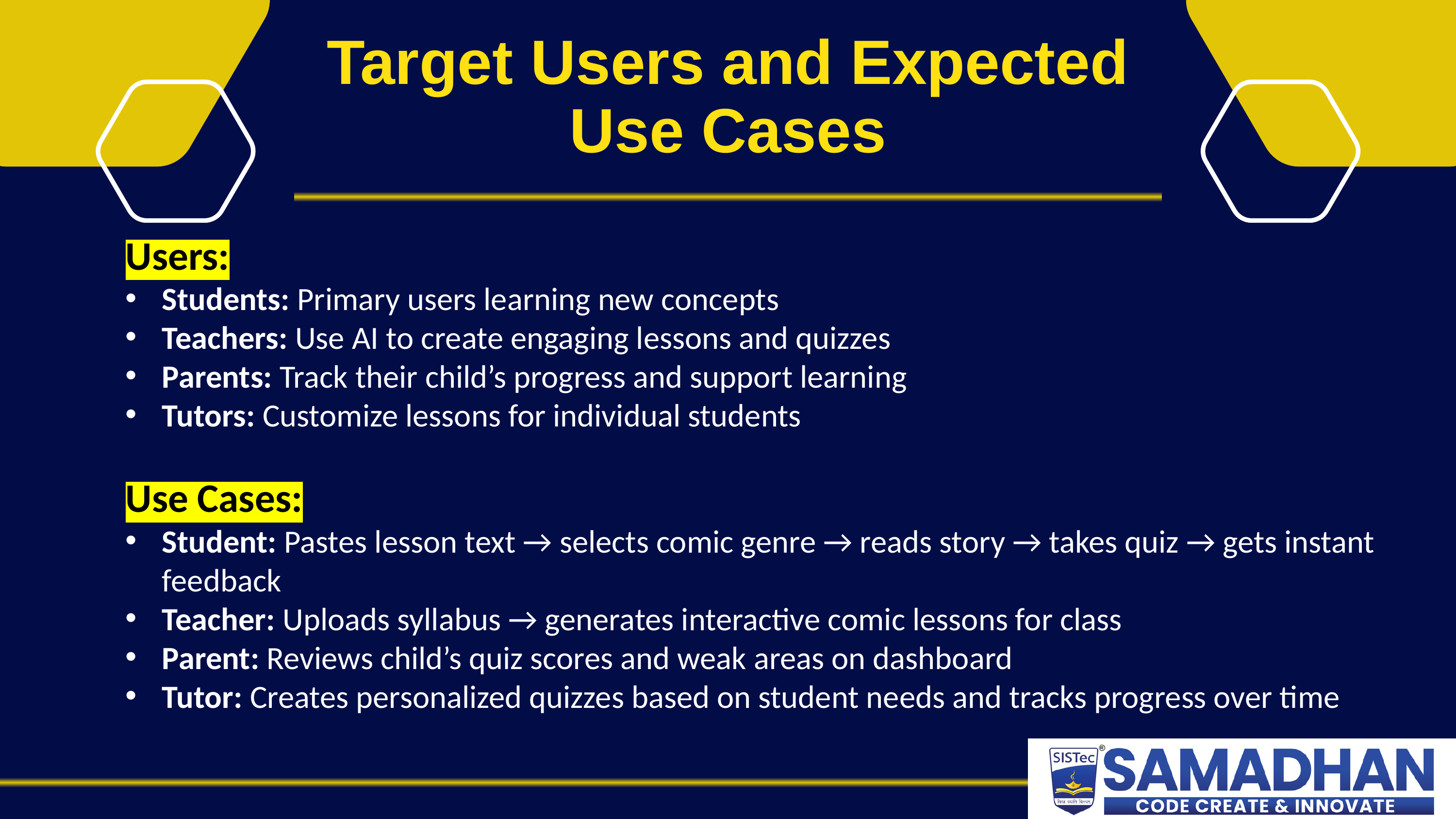

Target Users and Expected Use Cases

Users:
Students: Primary users learning new concepts
Teachers: Use AI to create engaging lessons and quizzes
Parents: Track their child’s progress and support learning
Tutors: Customize lessons for individual students

Use Cases:
Student: Pastes lesson text → selects comic genre → reads story → takes quiz → gets instant feedback
Teacher: Uploads syllabus → generates interactive comic lessons for class
Parent: Reviews child’s quiz scores and weak areas on dashboard
Tutor: Creates personalized quizzes based on student needs and tracks progress over time